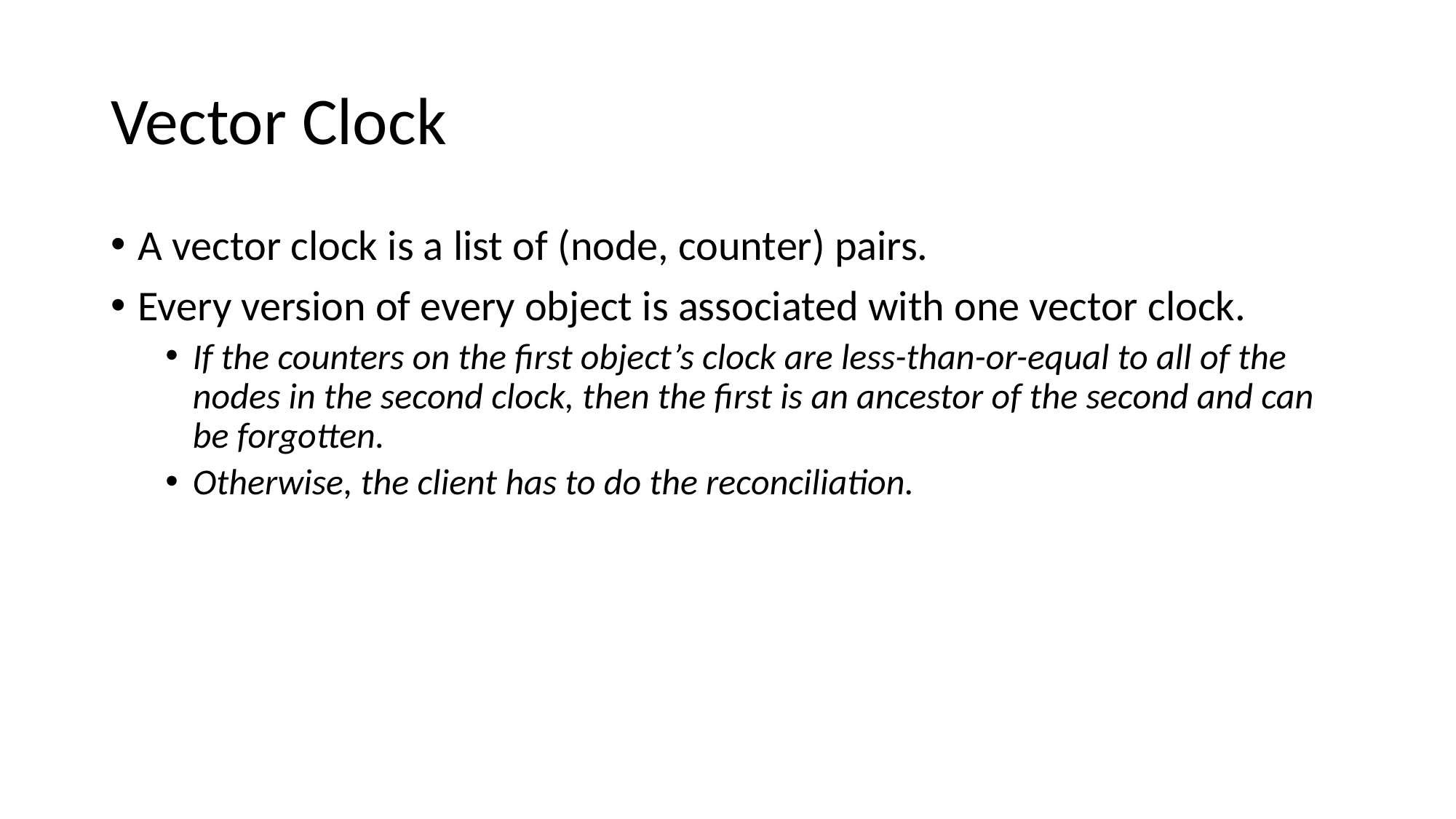

# Vector Clock
A vector clock is a list of (node, counter) pairs.
Every version of every object is associated with one vector clock.
If the counters on the first object’s clock are less-than-or-equal to all of the nodes in the second clock, then the first is an ancestor of the second and can be forgotten.
Otherwise, the client has to do the reconciliation.